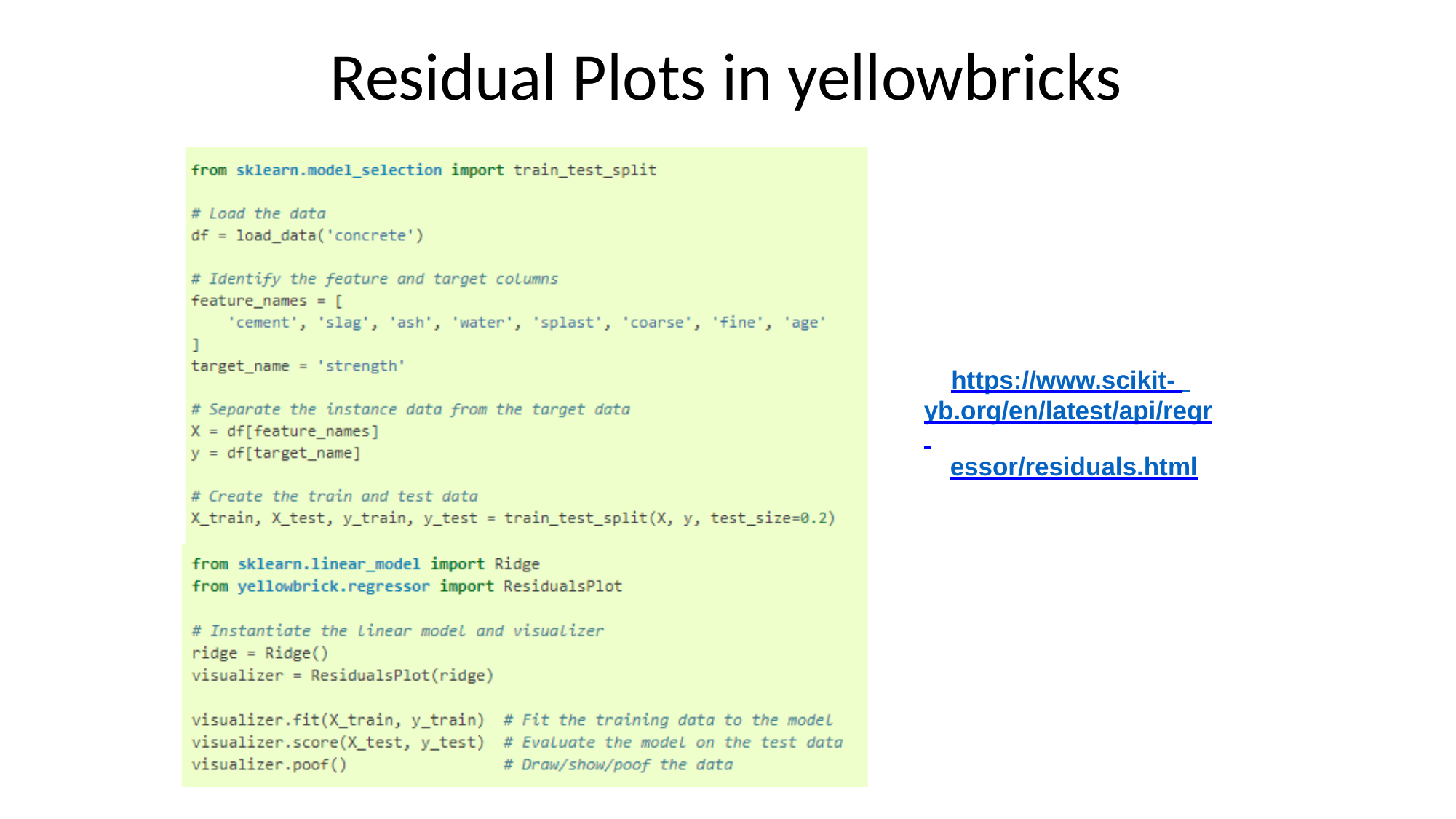

# Residual Plots in yellowbricks

https://www.scikit-  yb.org/en/latest/api/regr  essor/residuals.html
Sensitivity: Internal